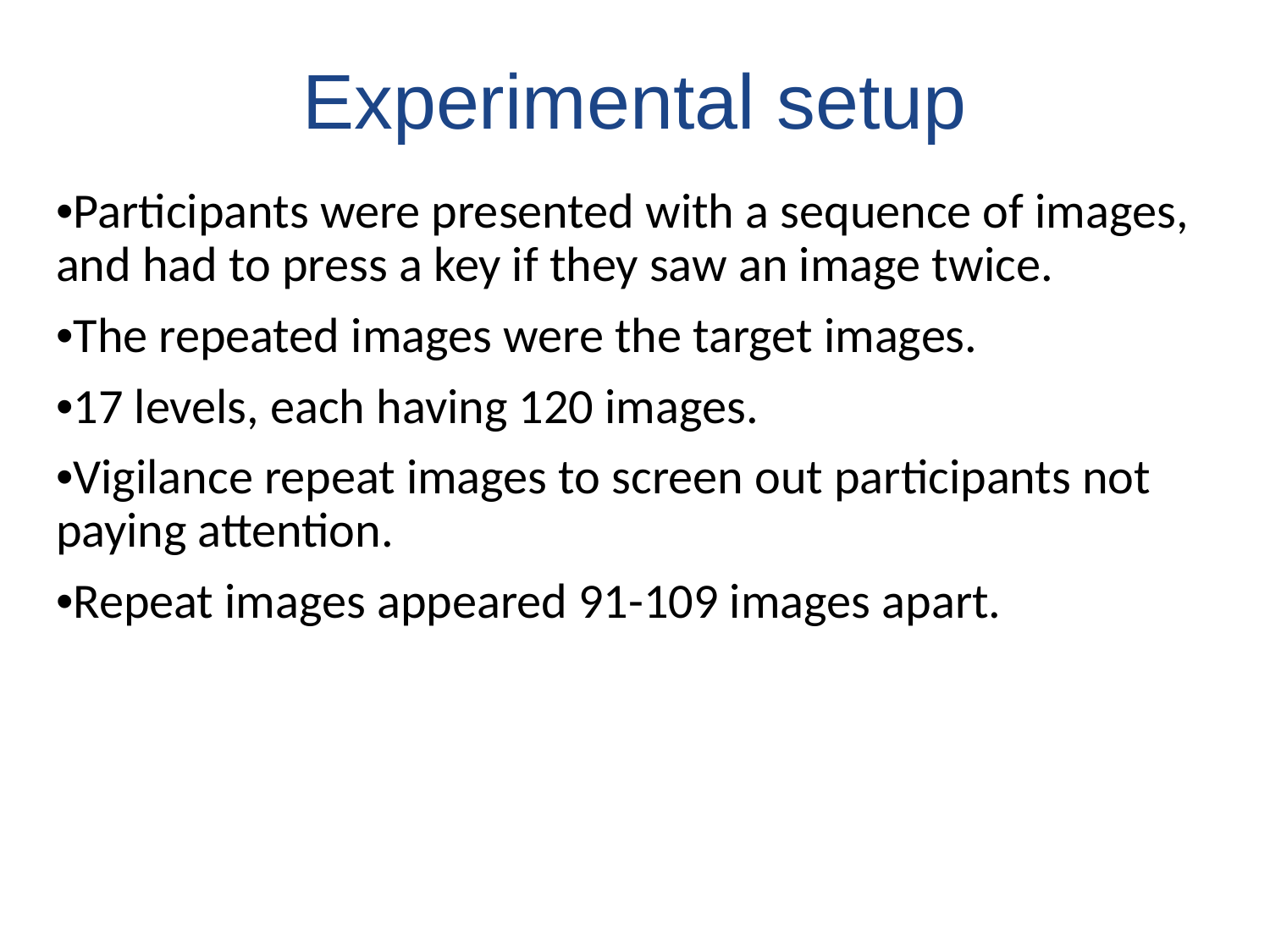

# Experimental setup
•Participants were presented with a sequence of images, and had to press a key if they saw an image twice.
•The repeated images were the target images.
•17 levels, each having 120 images.
•Vigilance repeat images to screen out participants not paying attention.
•Repeat images appeared 91-109 images apart.